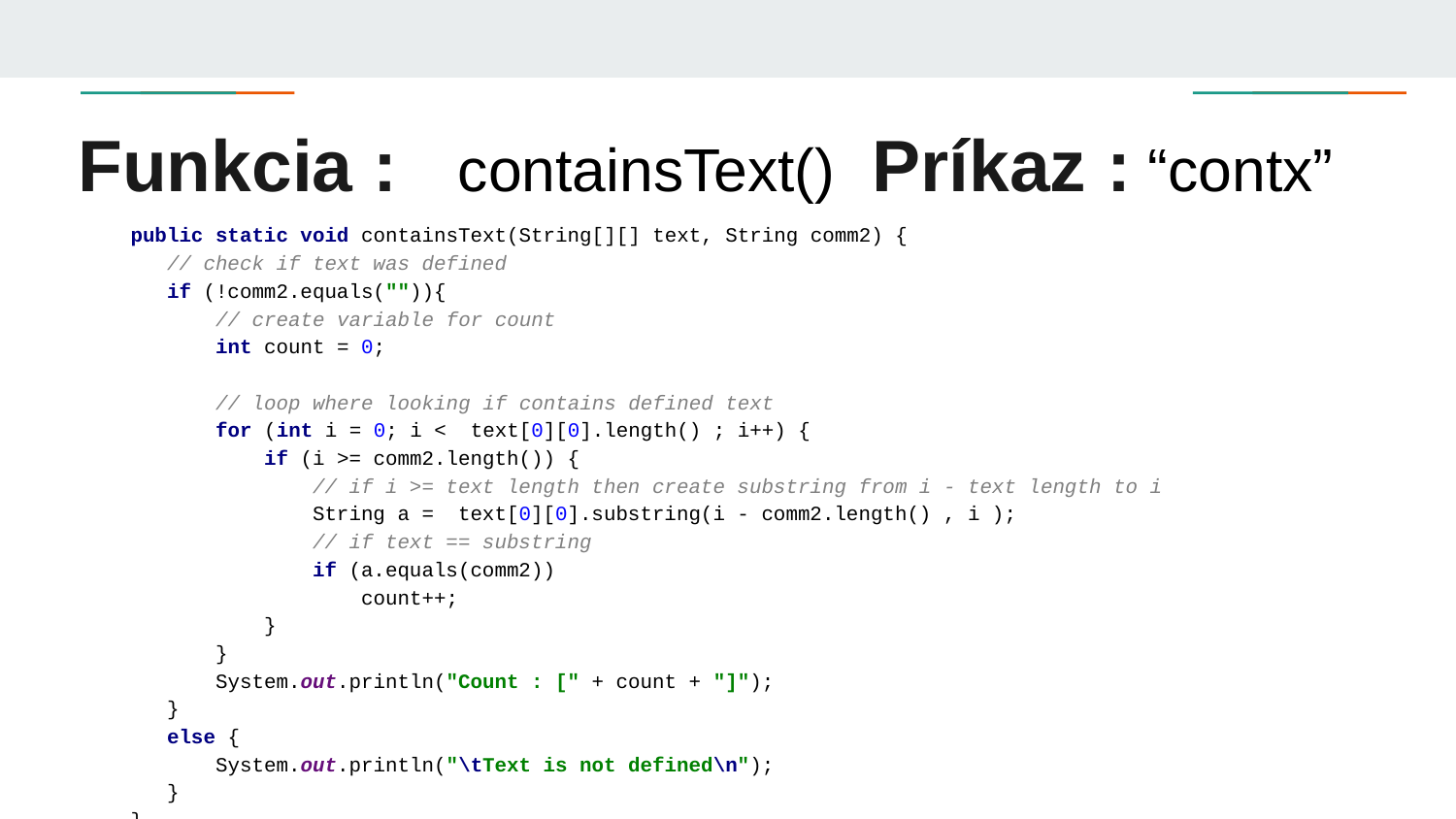

# Funkcia :   containsText()  Príkaz : “contx”
public static void containsText(String[][] text, String comm2) {
   // check if text was defined
   if (!comm2.equals("")){
       // create variable for count
       int count = 0;

       // loop where looking if contains defined text
       for (int i = 0; i <  text[0][0].length() ; i++) {
           if (i >= comm2.length()) {
               // if i >= text length then create substring from i - text length to i
               String a =  text[0][0].substring(i - comm2.length() , i );
               // if text == substring
               if (a.equals(comm2))
                   count++;
           }
       }
       System.out.println("Count : [" + count + "]");
   }
   else {
       System.out.println("\tText is not defined\n");
   }
}